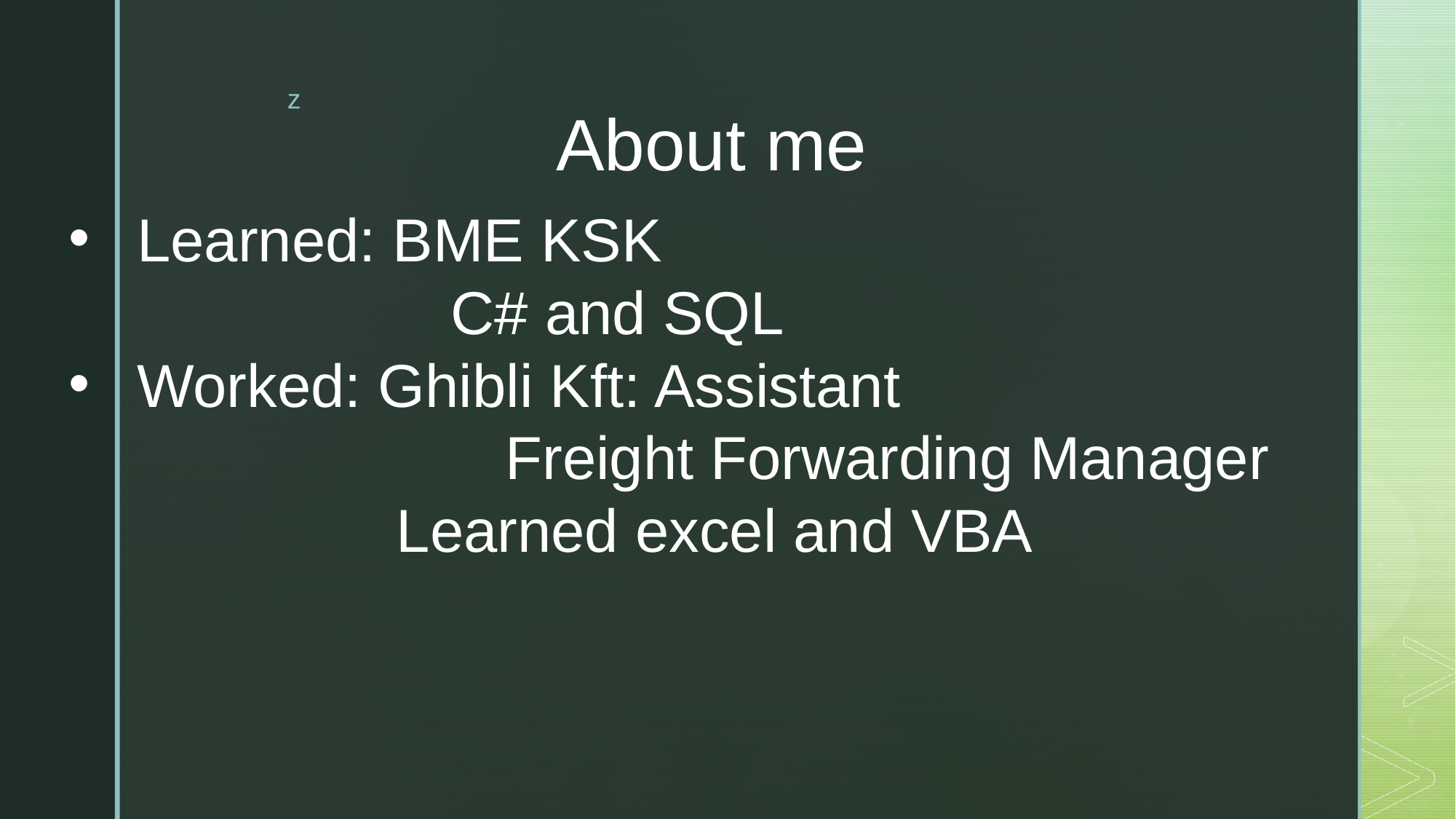

About me
Learned: BME KSK
			C# and SQL
Worked: Ghibli Kft: Assistant
				Freight Forwarding Manager
			Learned excel and VBA